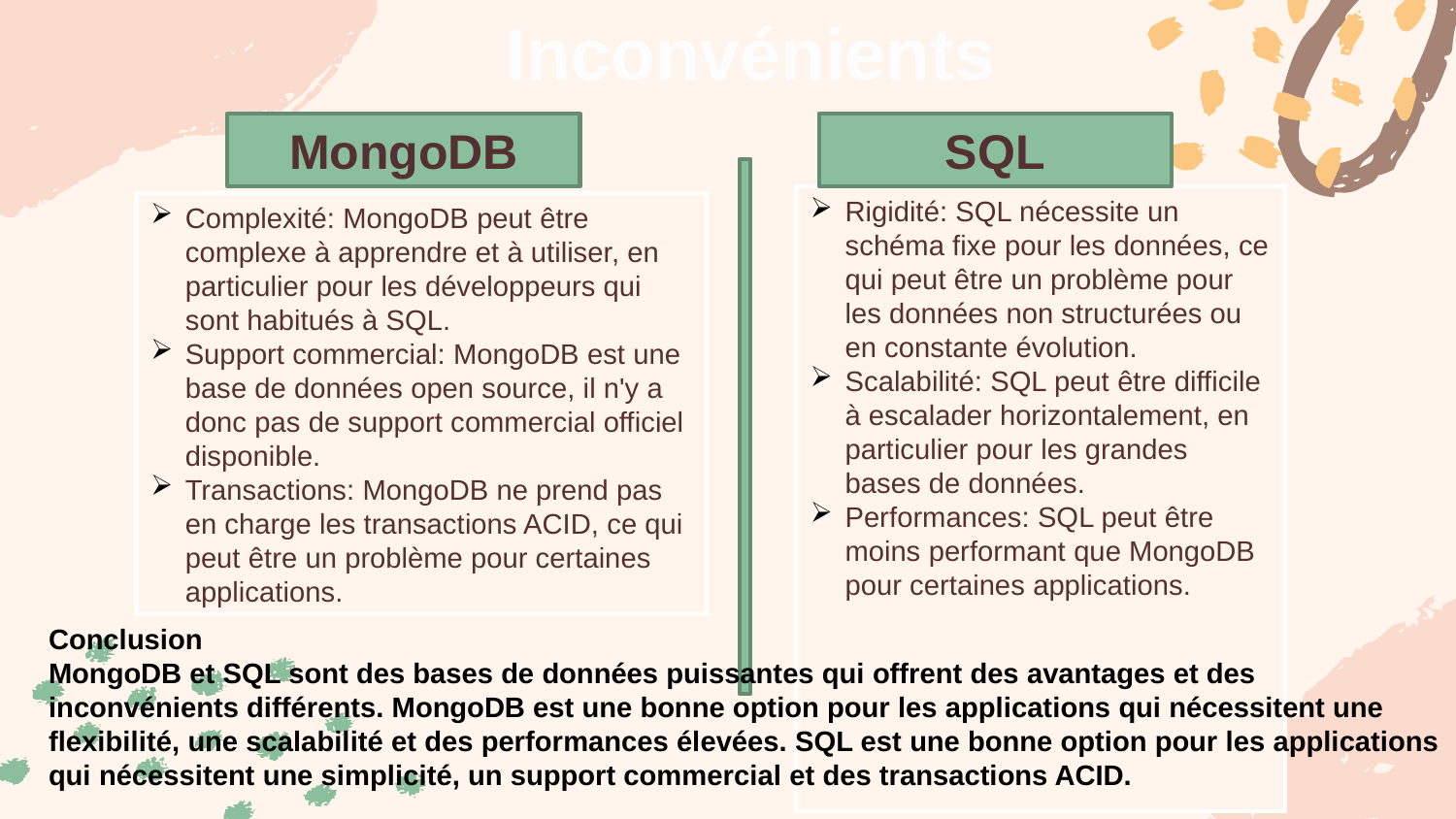

Inconvénients

MongoDB
SQL

Rigidité: SQL nécessite un schéma fixe pour les données, ce qui peut être un problème pour les données non structurées ou en constante évolution.
Scalabilité: SQL peut être difficile à escalader horizontalement, en particulier pour les grandes bases de données.
Performances: SQL peut être moins performant que MongoDB pour certaines applications.

Complexité: MongoDB peut être complexe à apprendre et à utiliser, en particulier pour les développeurs qui sont habitués à SQL.
Support commercial: MongoDB est une base de données open source, il n'y a donc pas de support commercial officiel disponible.
Transactions: MongoDB ne prend pas en charge les transactions ACID, ce qui peut être un problème pour certaines applications.

Conclusion
MongoDB et SQL sont des bases de données puissantes qui offrent des avantages et des inconvénients différents. MongoDB est une bonne option pour les applications qui nécessitent une flexibilité, une scalabilité et des performances élevées. SQL est une bonne option pour les applications qui nécessitent une simplicité, un support commercial et des transactions ACID.